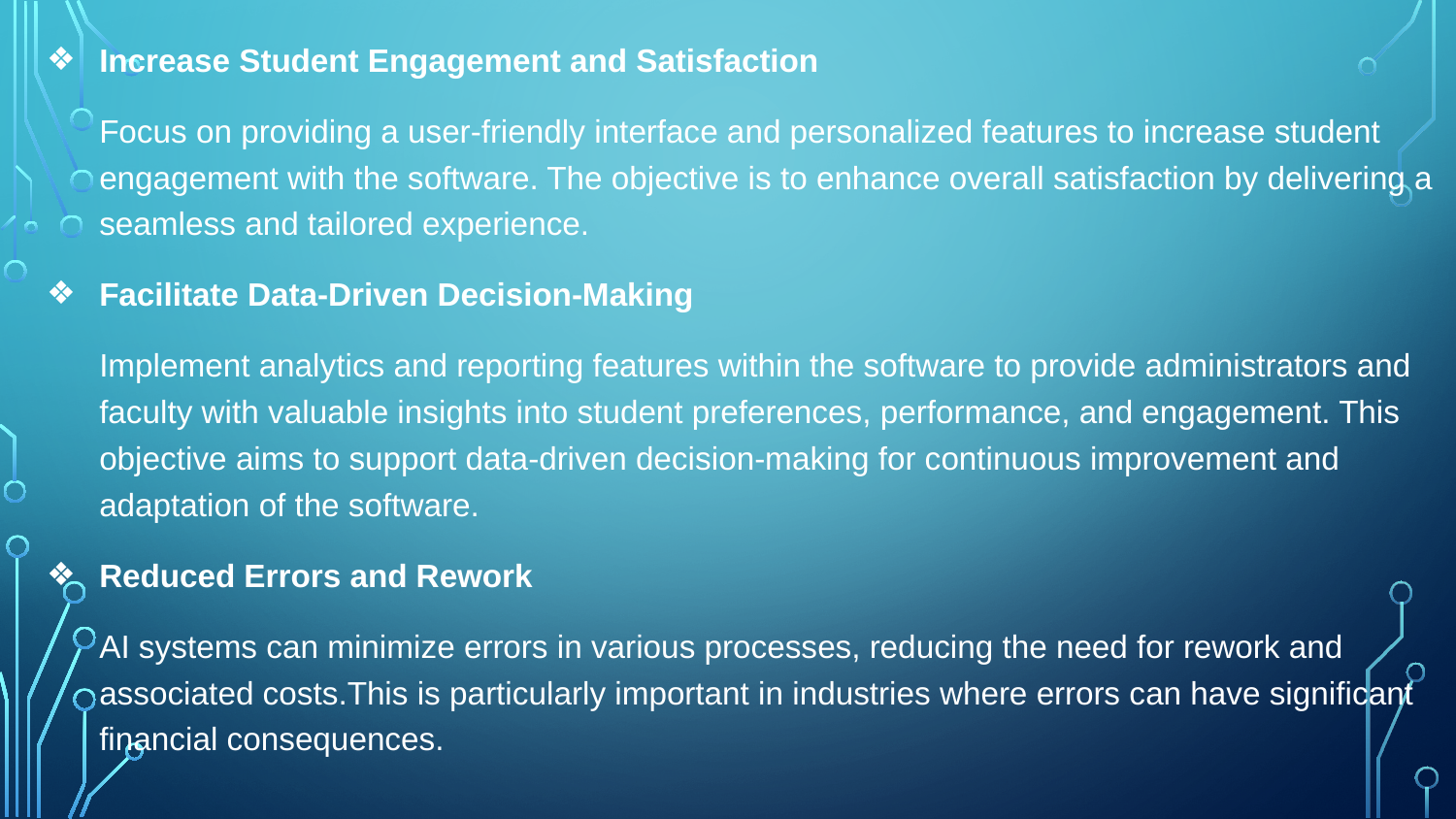

Increase Student Engagement and Satisfaction
Focus on providing a user-friendly interface and personalized features to increase student engagement with the software. The objective is to enhance overall satisfaction by delivering a seamless and tailored experience.
Facilitate Data-Driven Decision-Making
Implement analytics and reporting features within the software to provide administrators and faculty with valuable insights into student preferences, performance, and engagement. This objective aims to support data-driven decision-making for continuous improvement and adaptation of the software.
Reduced Errors and Rework
AI systems can minimize errors in various processes, reducing the need for rework and associated costs.This is particularly important in industries where errors can have significant financial consequences.